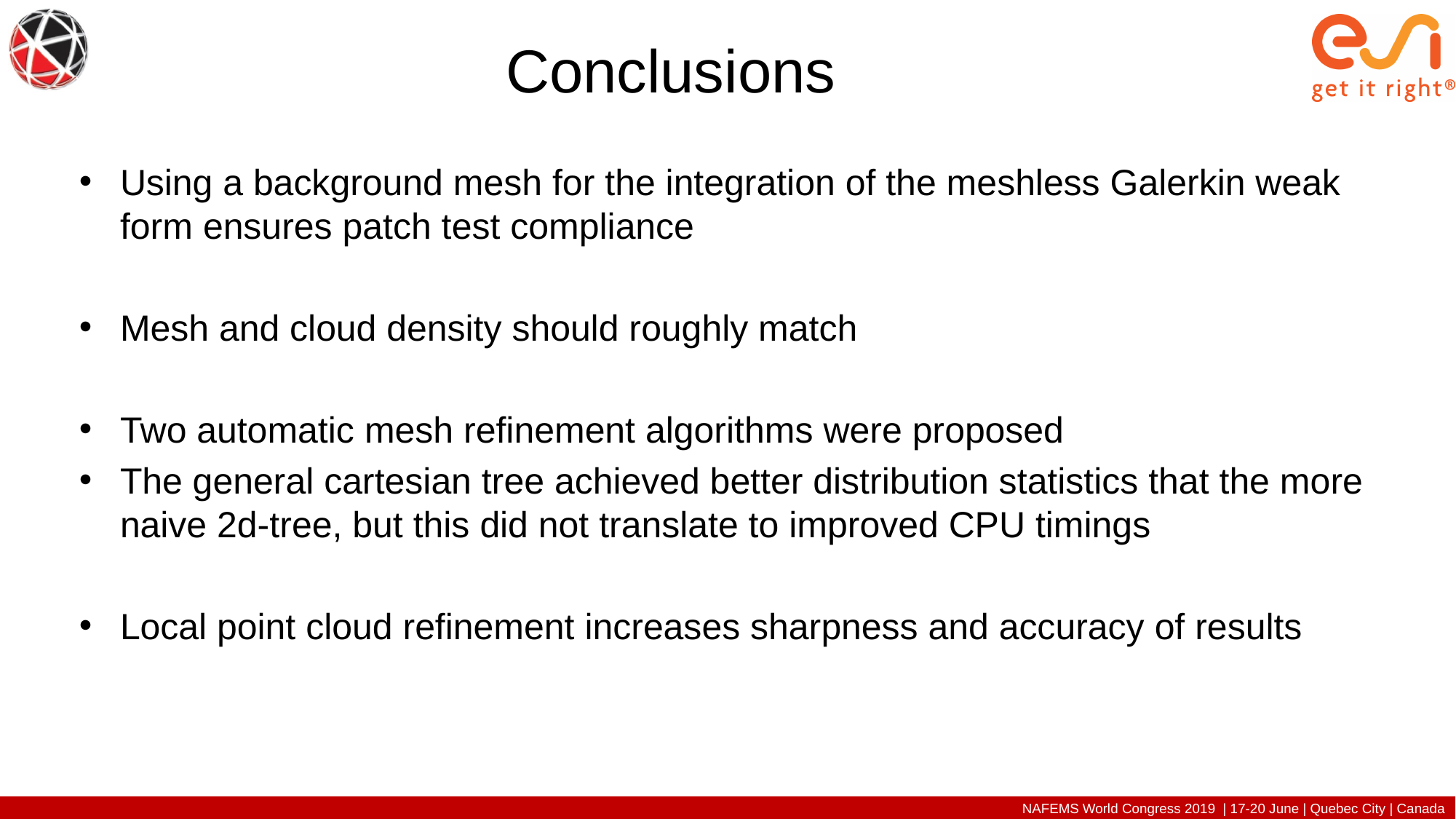

# Conclusions
Using a background mesh for the integration of the meshless Galerkin weak form ensures patch test compliance

Mesh and cloud density should roughly match

Two automatic mesh refinement algorithms were proposed
The general cartesian tree achieved better distribution statistics that the more naive 2d-tree, but this did not translate to improved CPU timings

Local point cloud refinement increases sharpness and accuracy of results